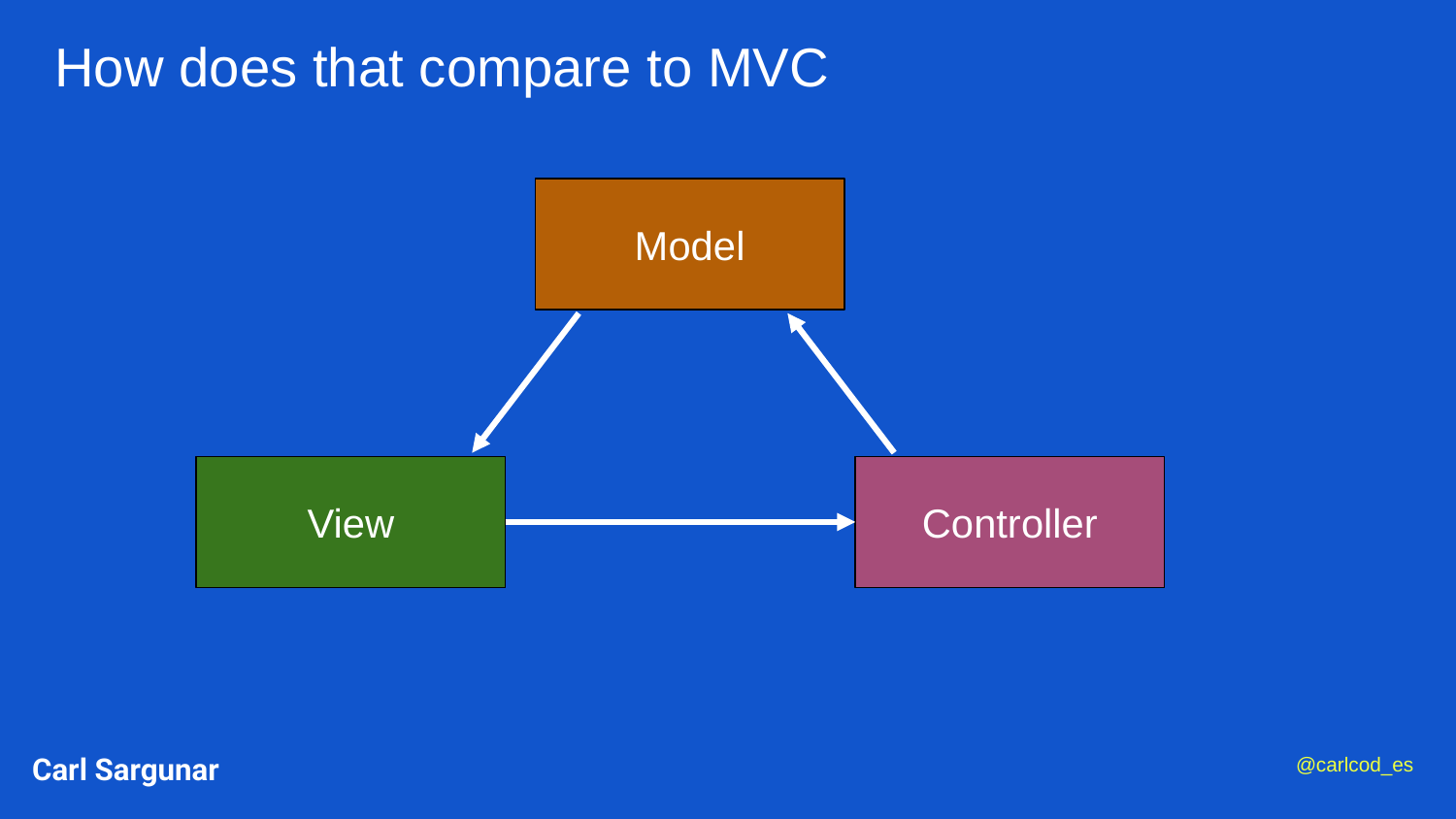

# How does that compare to MVC
Model
View
Controller

Carl Sargunar
@carlcod_es